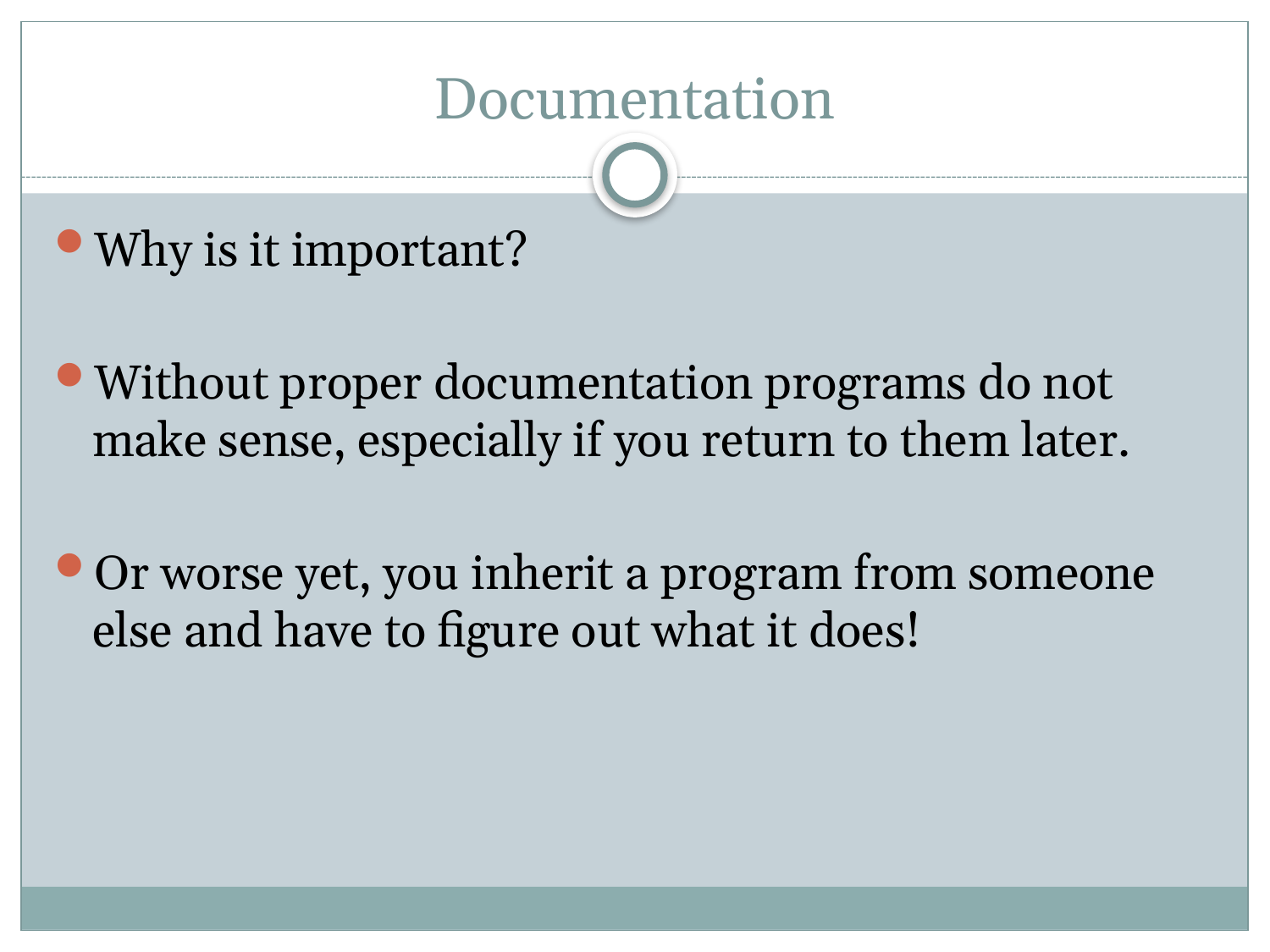

# Documentation
Why is it important?

Without proper documentation programs do not make sense, especially if you return to them later.

Or worse yet, you inherit a program from someone else and have to figure out what it does!